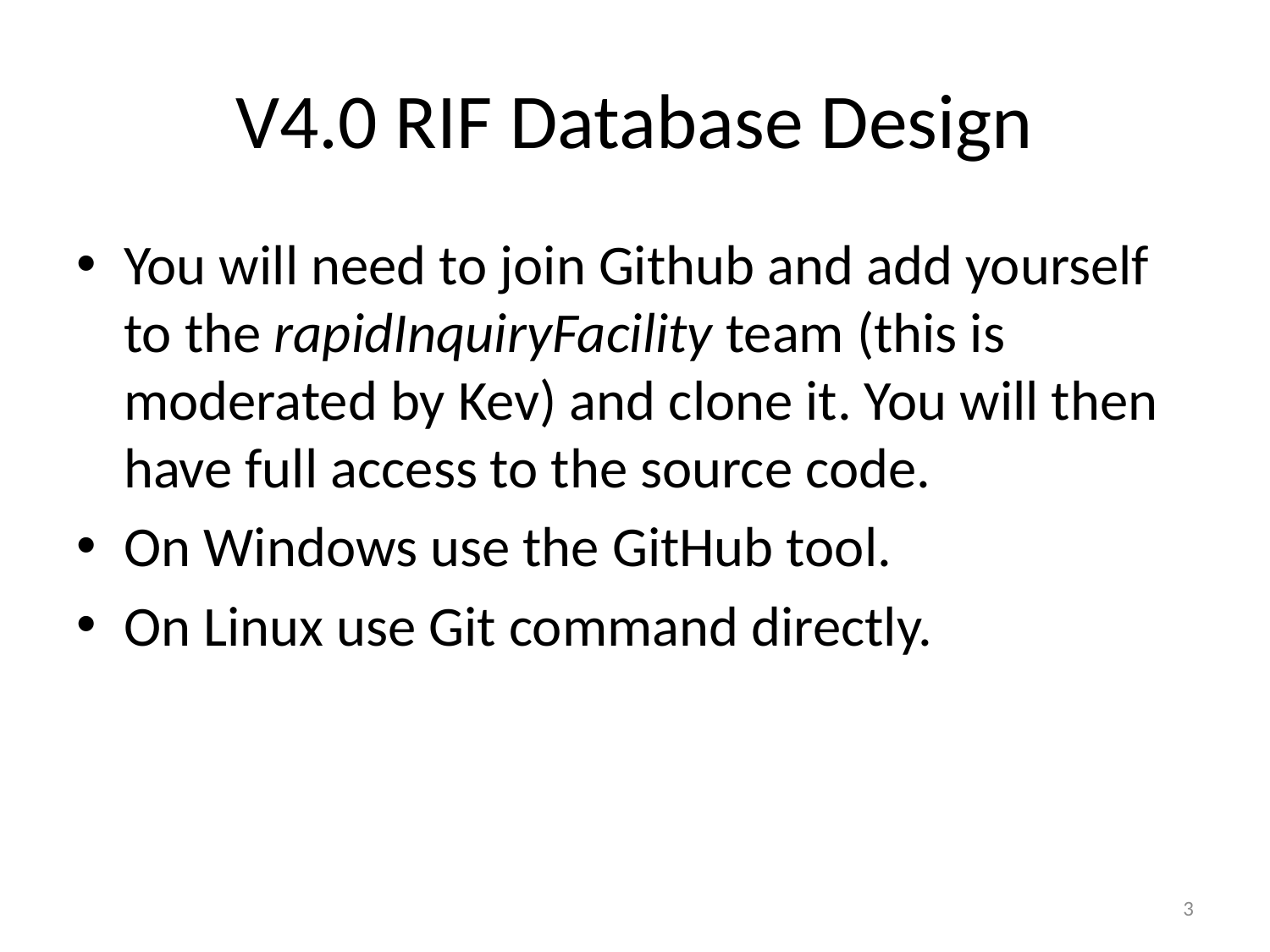

# V4.0 RIF Database Design
You will need to join Github and add yourself to the rapidInquiryFacility team (this is moderated by Kev) and clone it. You will then have full access to the source code.
On Windows use the GitHub tool.
On Linux use Git command directly.
3